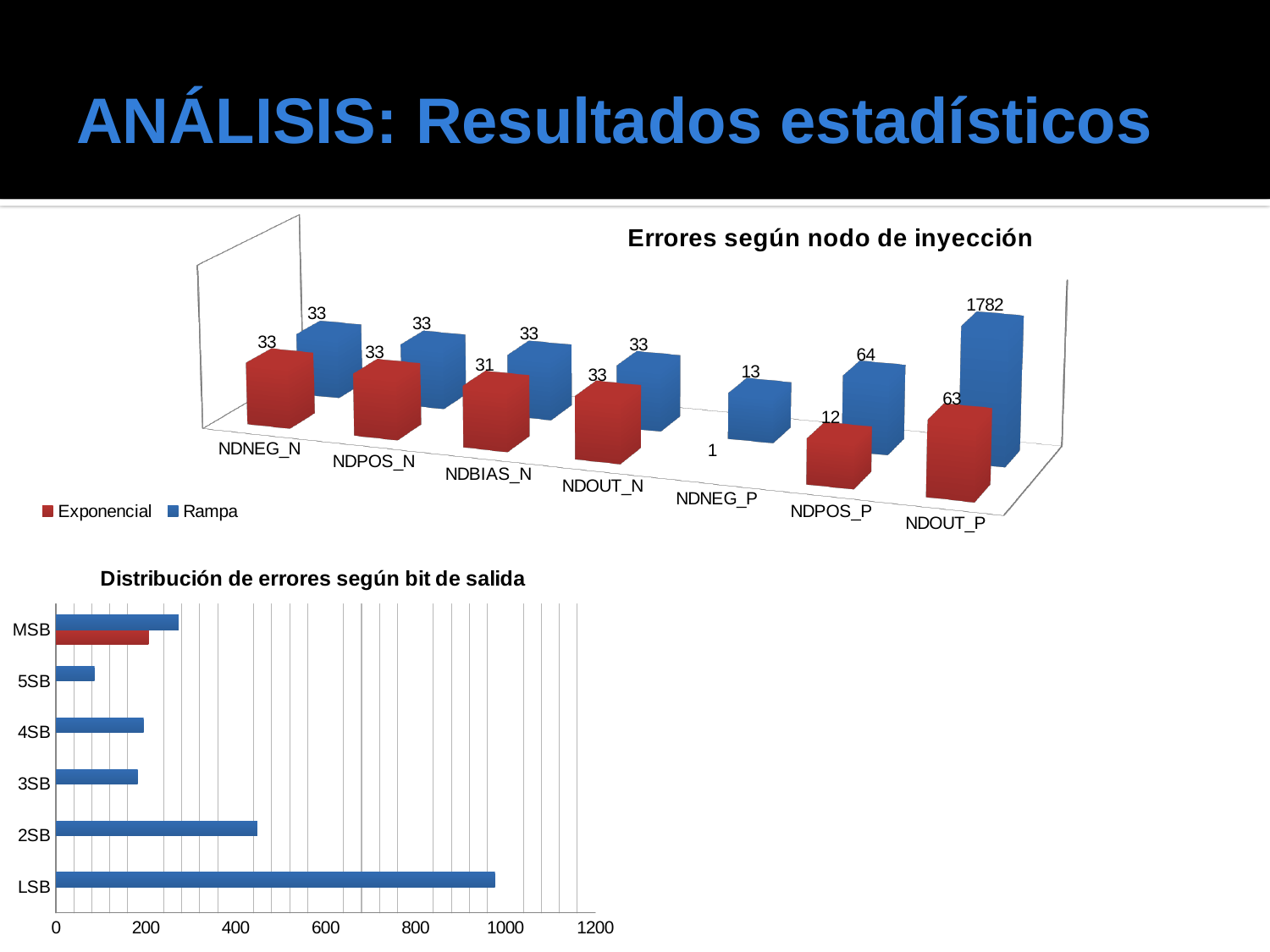

# ANÁLISIS: Resultados estadísticos

[unsupported chart]

### Chart: Distribución de errores según bit de salida

| Category | Exponencial | Rampa |
|---|---|---|
| LSB | 0.0 | 977.0 |
| 2SB | 0.0 | 448.0 |
| 3SB | 0.0 | 182.0 |
| 4SB | 0.0 | 195.0 |
| 5SB | 0.0 | 86.0 |
| MSB | 206.0 | 273.0 |